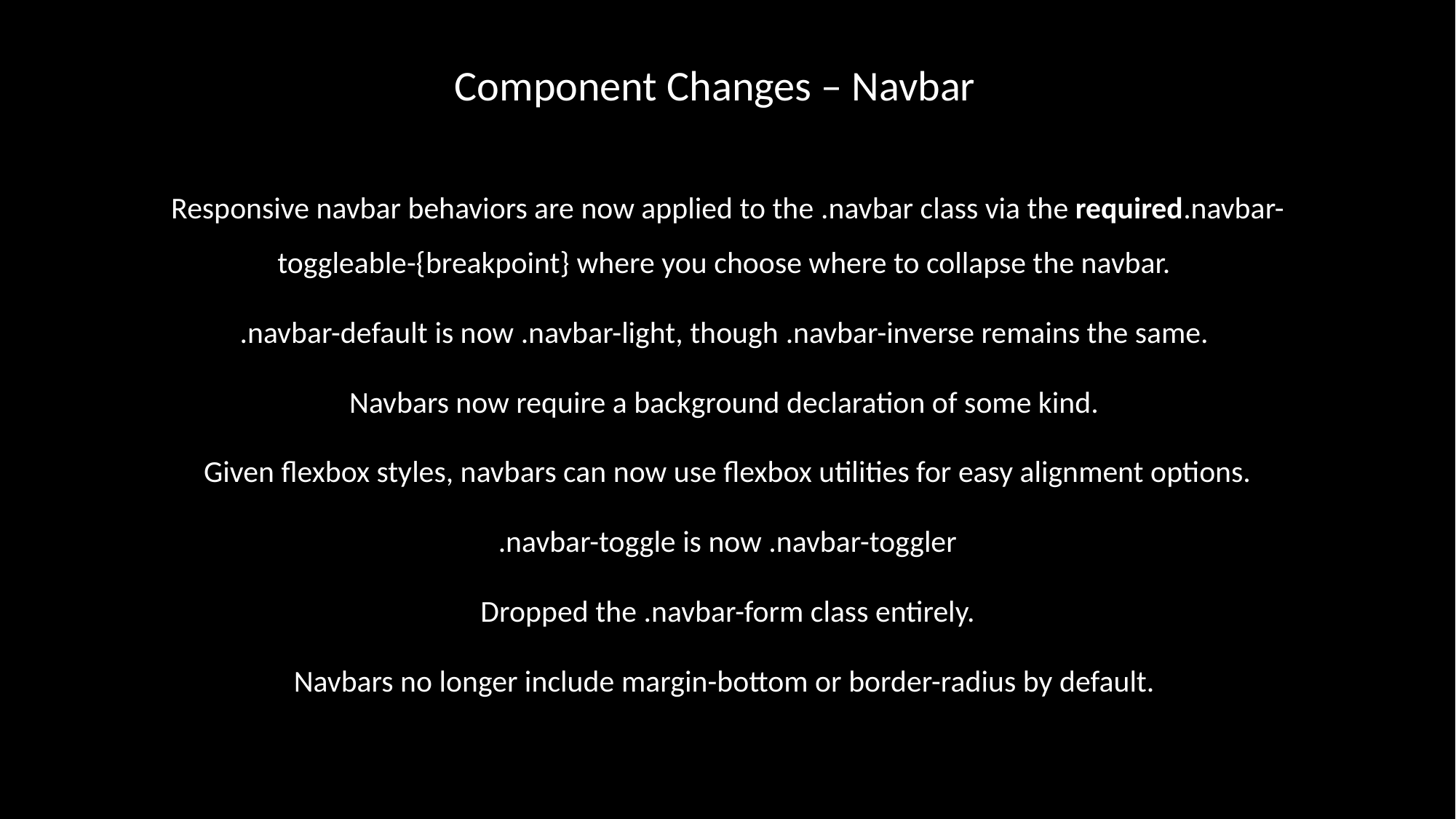

# Component Changes – Navbar
Responsive navbar behaviors are now applied to the .navbar class via the required.navbar-toggleable-{breakpoint} where you choose where to collapse the navbar.
.navbar-default is now .navbar-light, though .navbar-inverse remains the same.
Navbars now require a background declaration of some kind.
Given flexbox styles, navbars can now use flexbox utilities for easy alignment options.
.navbar-toggle is now .navbar-toggler
Dropped the .navbar-form class entirely.
Navbars no longer include margin-bottom or border-radius by default.